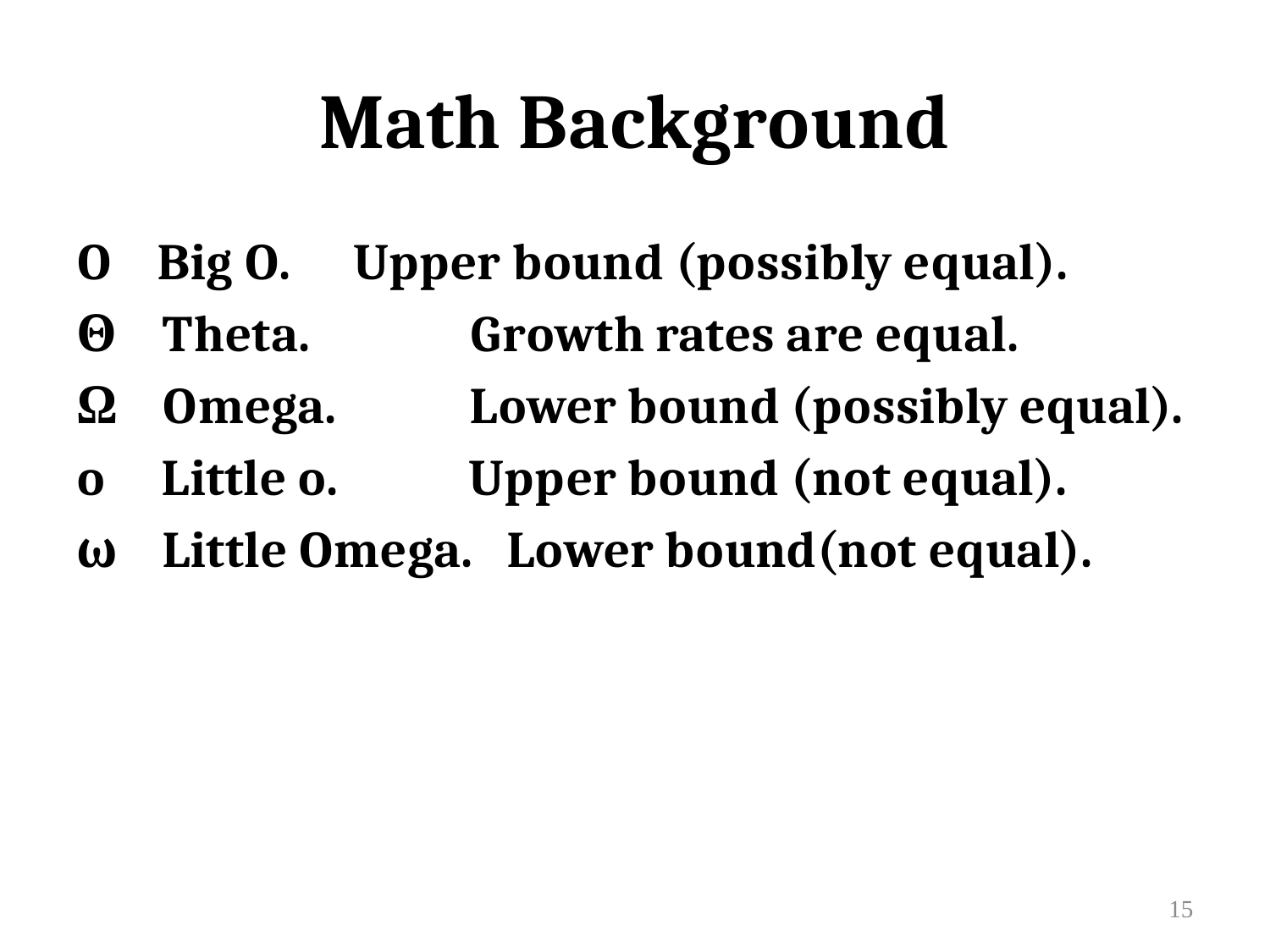

# Math Background
O    Big O.    		Upper bound (possibly equal).
Θ    Theta.    		Growth rates are equal.
Ω    Omega.  		Lower bound (possibly equal).
o     Little o.  	Upper bound (not equal).
ω    Little Omega.   Lower bound(not equal).

15